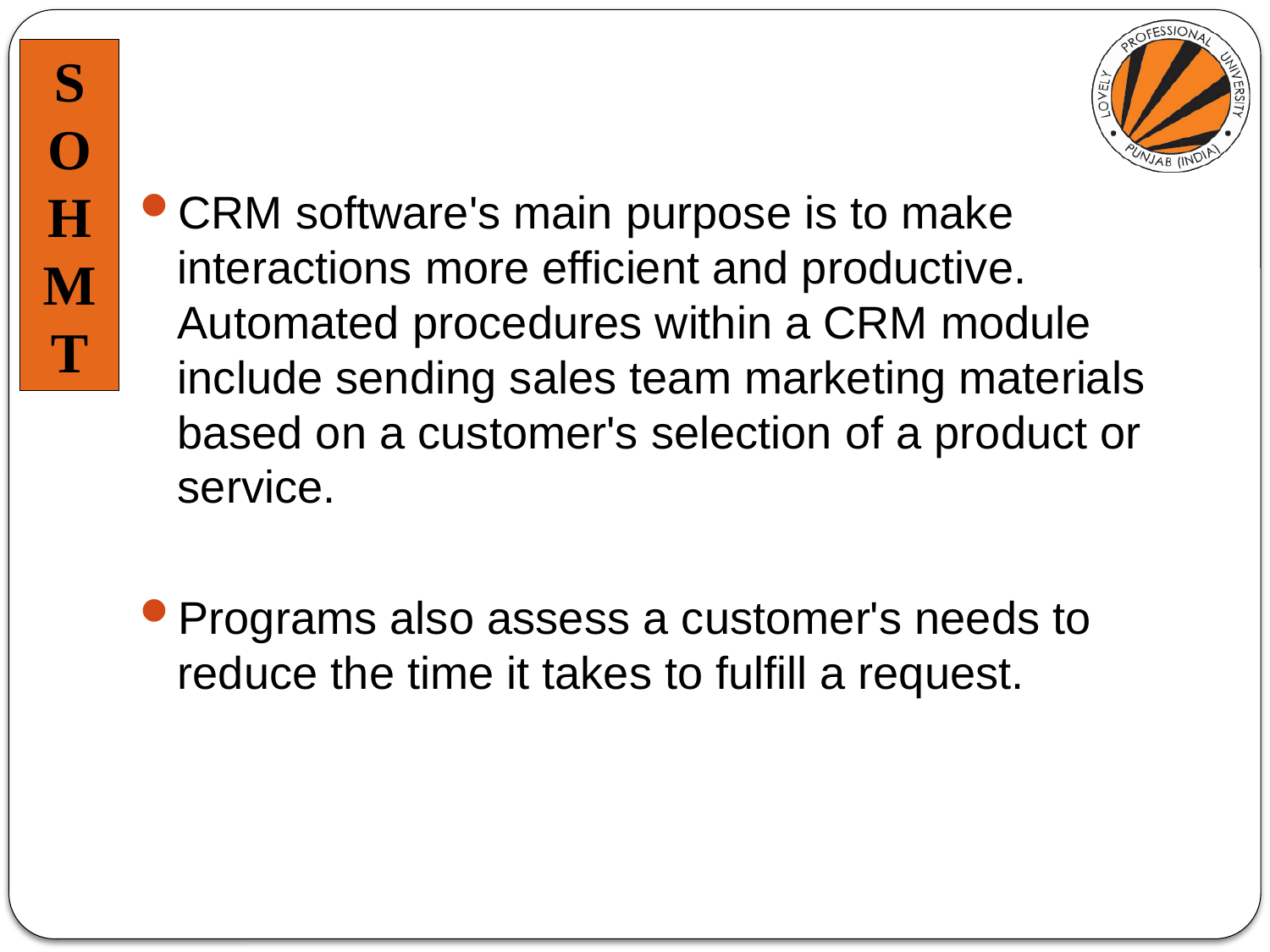

CRM software's main purpose is to make interactions more efficient and productive. Automated procedures within a CRM module include sending sales team marketing materials based on a customer's selection of a product or service.

Programs also assess a customer's needs to reduce the time it takes to fulfill a request.